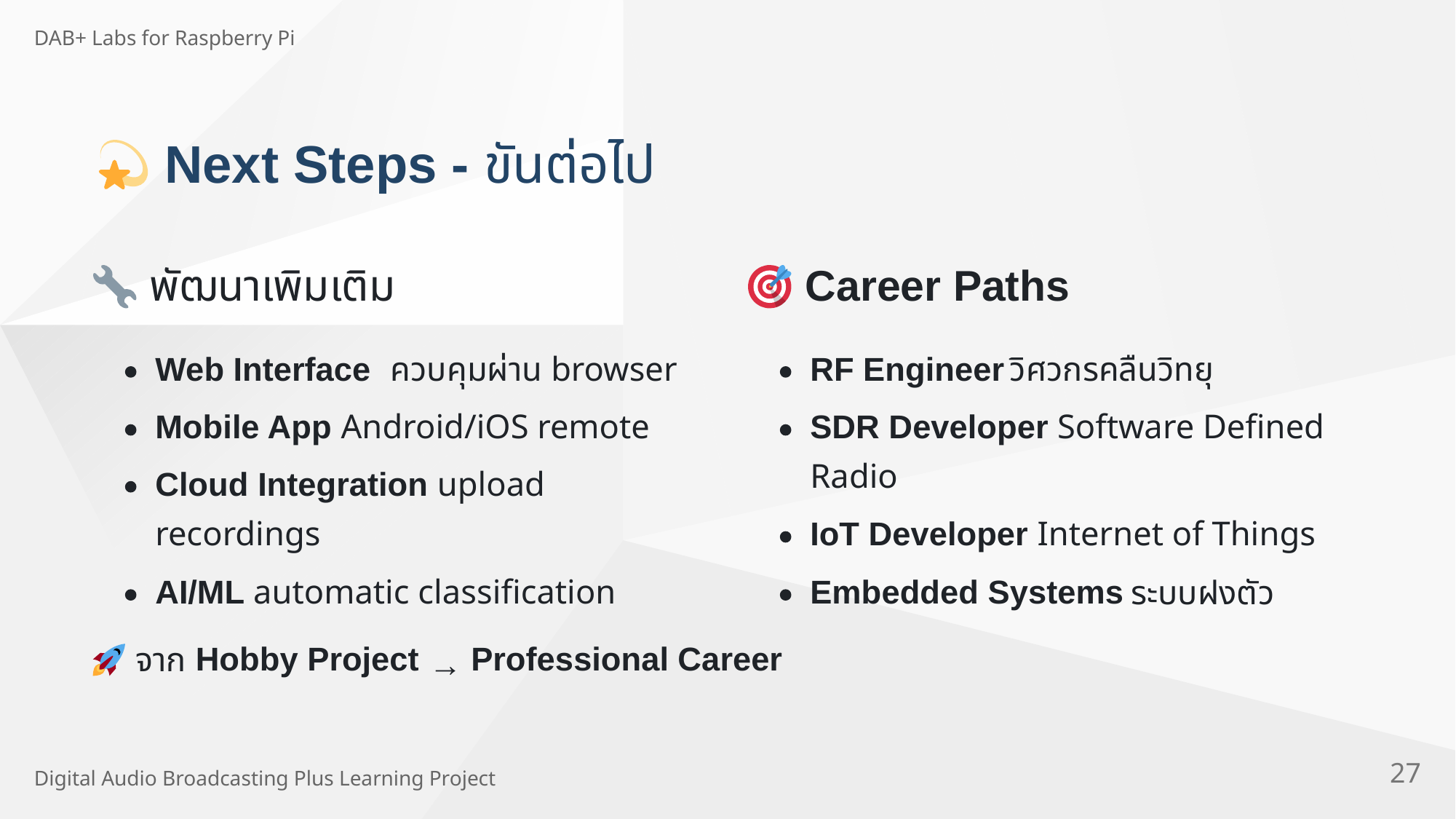

DAB+ Labs for Raspberry Pi
 Next Steps -
ขั
นต่
อไป

 Career Paths
พั
ฒนาเพิ
มเติ
ม

Web Interface
 browser
RF Engineer
ควบคุ
มผ่
าน
วิ
ศวกรคลื
นวิ
ทยุ

Mobile App Android/iOS remote
SDR Developer Software Deﬁned

Radio
Cloud Integration upload

recordings
IoT Developer Internet of Things

AI/ML automatic classiﬁcation
Embedded Systems
ระบบฝงตั
ว

 Hobby Project
 Professional Career
จาก
→

27
Digital Audio Broadcasting Plus Learning Project